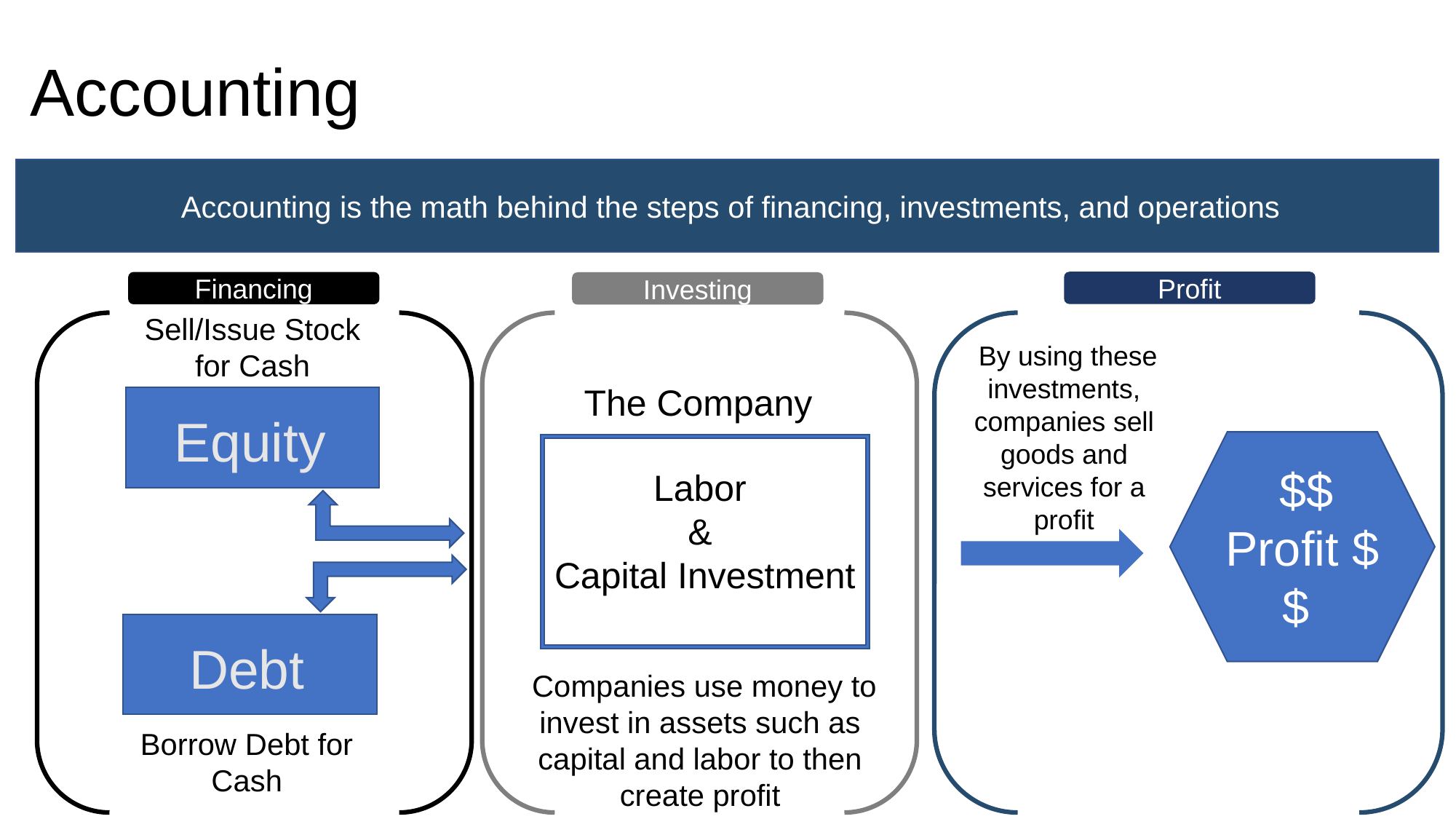

# Accounting
Accounting is the math behind the steps of financing, investments, and operations
Profit
Financing
Investing
Sell/Issue Stock for Cash

 By using these investments, companies sell goods and services for a profit
The Company

Equity
 $$ Profit $$

Labor
&
Capital Investment

Debt
 Companies use money to invest in assets such as capital and labor to then create profit
Borrow Debt for Cash